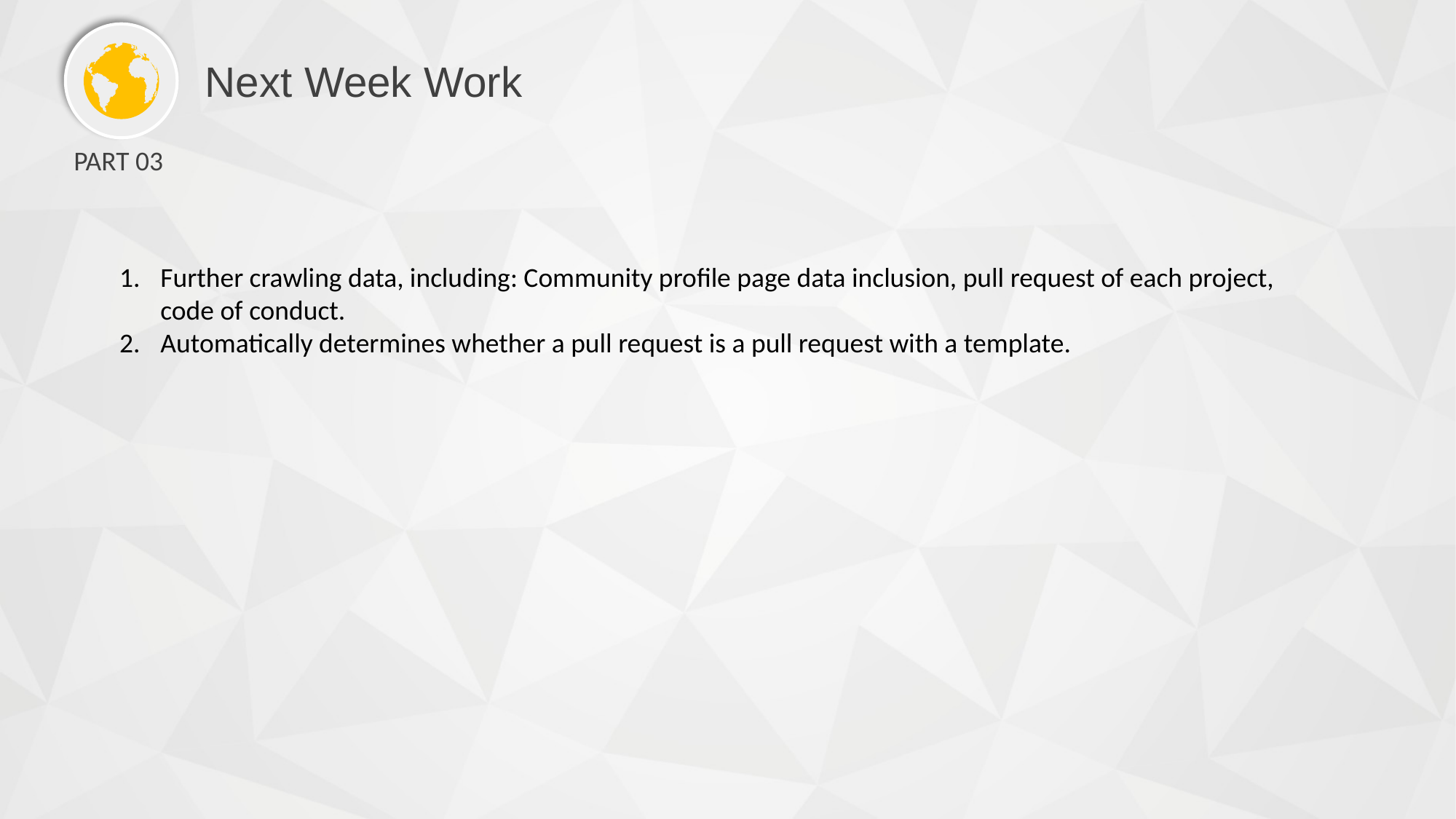

Next Week Work
PART 03
Further crawling data, including: Community profile page data inclusion, pull request of each project, code of conduct.
Automatically determines whether a pull request is a pull request with a template.